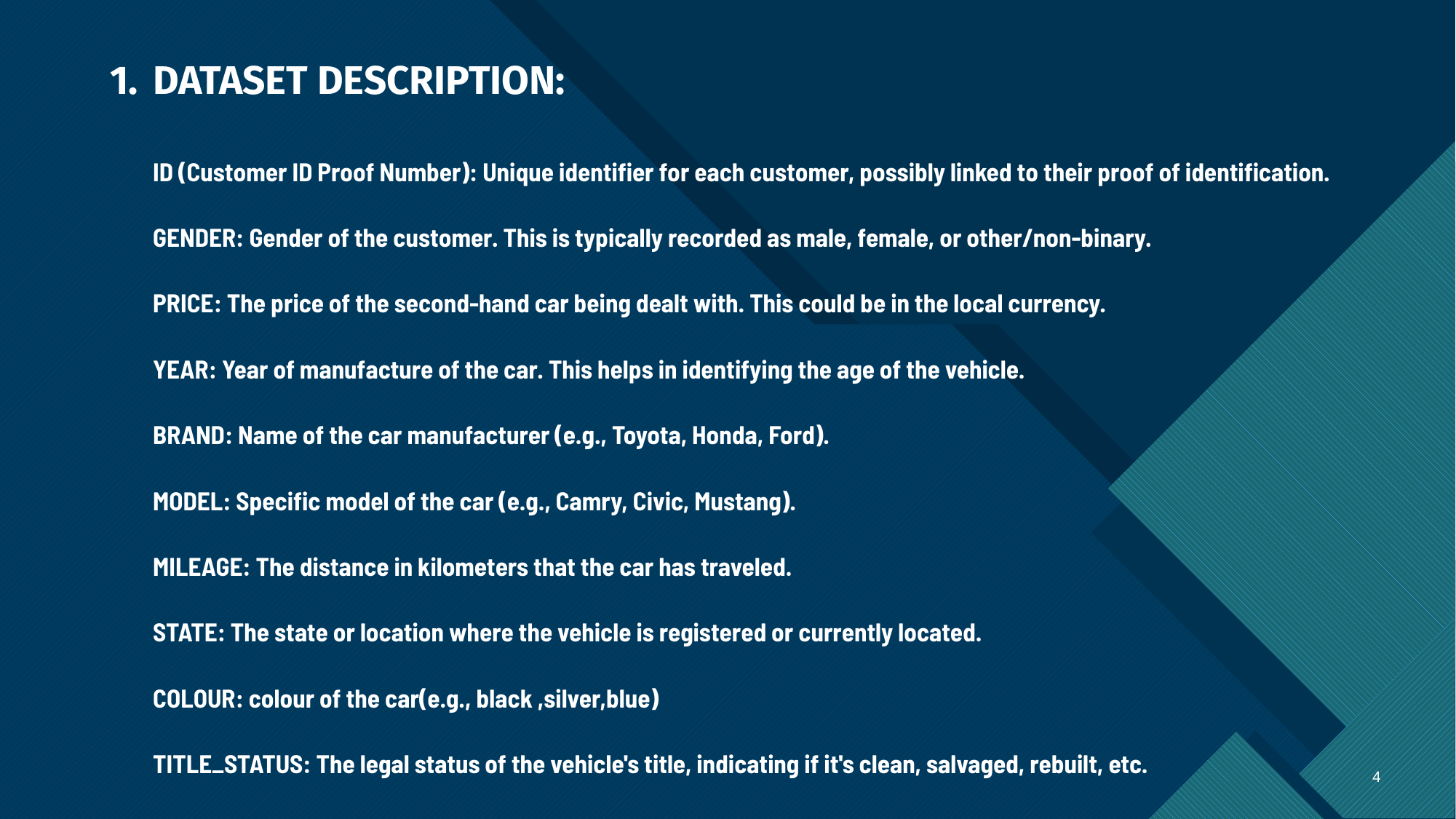

# DATASET DESCRIPTION: ID (Customer ID Proof Number): Unique identifier for each customer, possibly linked to their proof of identification. GENDER: Gender of the customer. This is typically recorded as male, female, or other/non-binary. PRICE: The price of the second-hand car being dealt with. This could be in the local currency. YEAR: Year of manufacture of the car. This helps in identifying the age of the vehicle. BRAND: Name of the car manufacturer (e.g., Toyota, Honda, Ford). MODEL: Specific model of the car (e.g., Camry, Civic, Mustang). MILEAGE: The distance in kilometers that the car has traveled. STATE: The state or location where the vehicle is registered or currently located. COLOUR: colour of the car(e.g., black ,silver,blue) TITLE_STATUS: The legal status of the vehicle's title, indicating if it's clean, salvaged, rebuilt, etc.
4